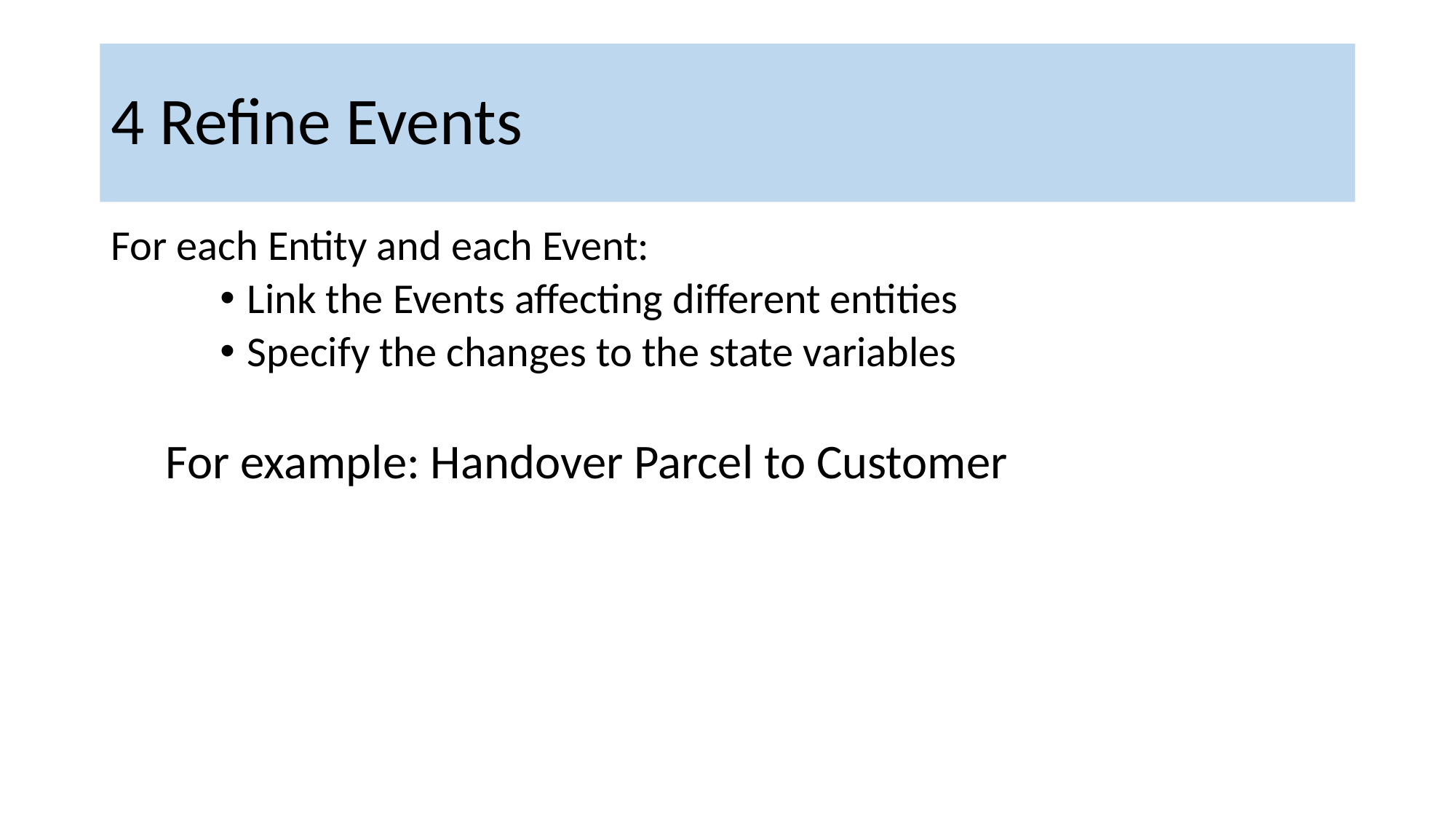

# 4 Refine Events
For each Entity and each Event:
Link the Events affecting different entities
Specify the changes to the state variables

For example: Handover Parcel to Customer